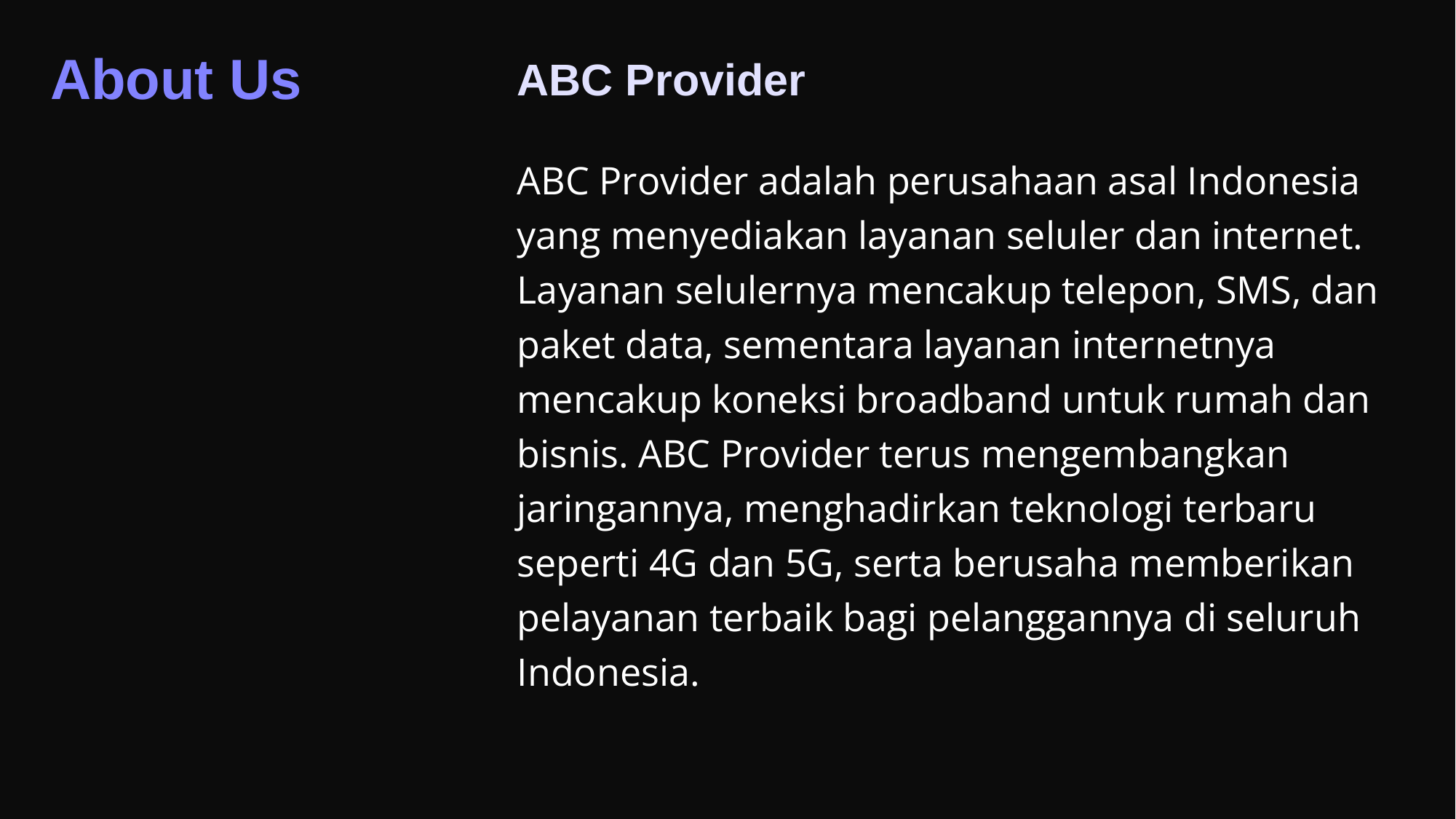

ABC Provider

ABC Provider adalah perusahaan asal Indonesia yang menyediakan layanan seluler dan internet. Layanan selulernya mencakup telepon, SMS, dan paket data, sementara layanan internetnya mencakup koneksi broadband untuk rumah dan bisnis. ABC Provider terus mengembangkan jaringannya, menghadirkan teknologi terbaru seperti 4G dan 5G, serta berusaha memberikan pelayanan terbaik bagi pelanggannya di seluruh Indonesia.
About Us